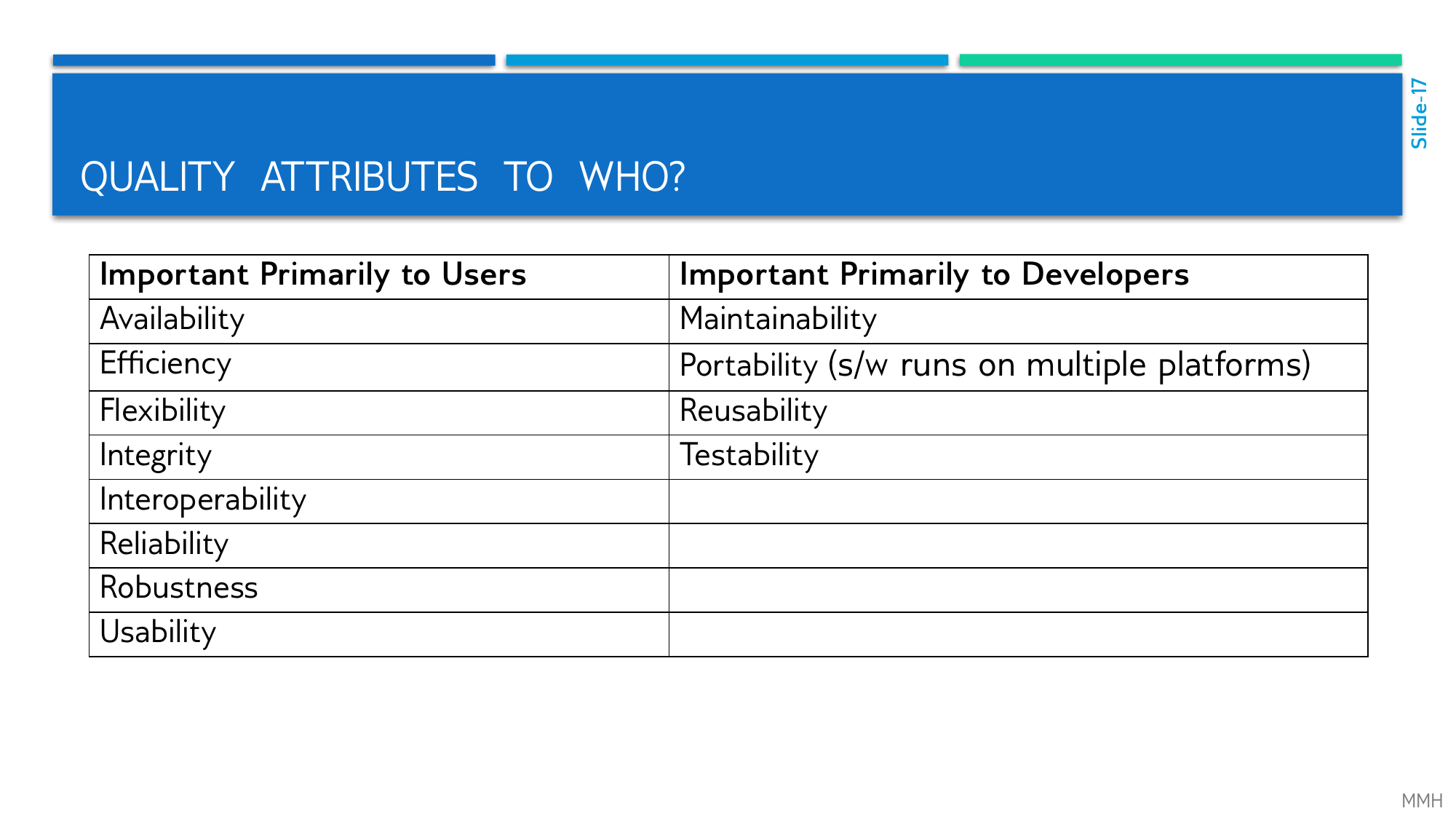

Slide-17
# quality  attributes  to  who?
| Important Primarily to Users | Important Primarily to Developers |
| --- | --- |
| Availability | Maintainability |
| Efficiency | Portability (s/w runs on multiple platforms) |
| Flexibility | Reusability |
| Integrity | Testability |
| Interoperability |  |
| Reliability |  |
| Robustness |  |
| Usability |  |
  MMH